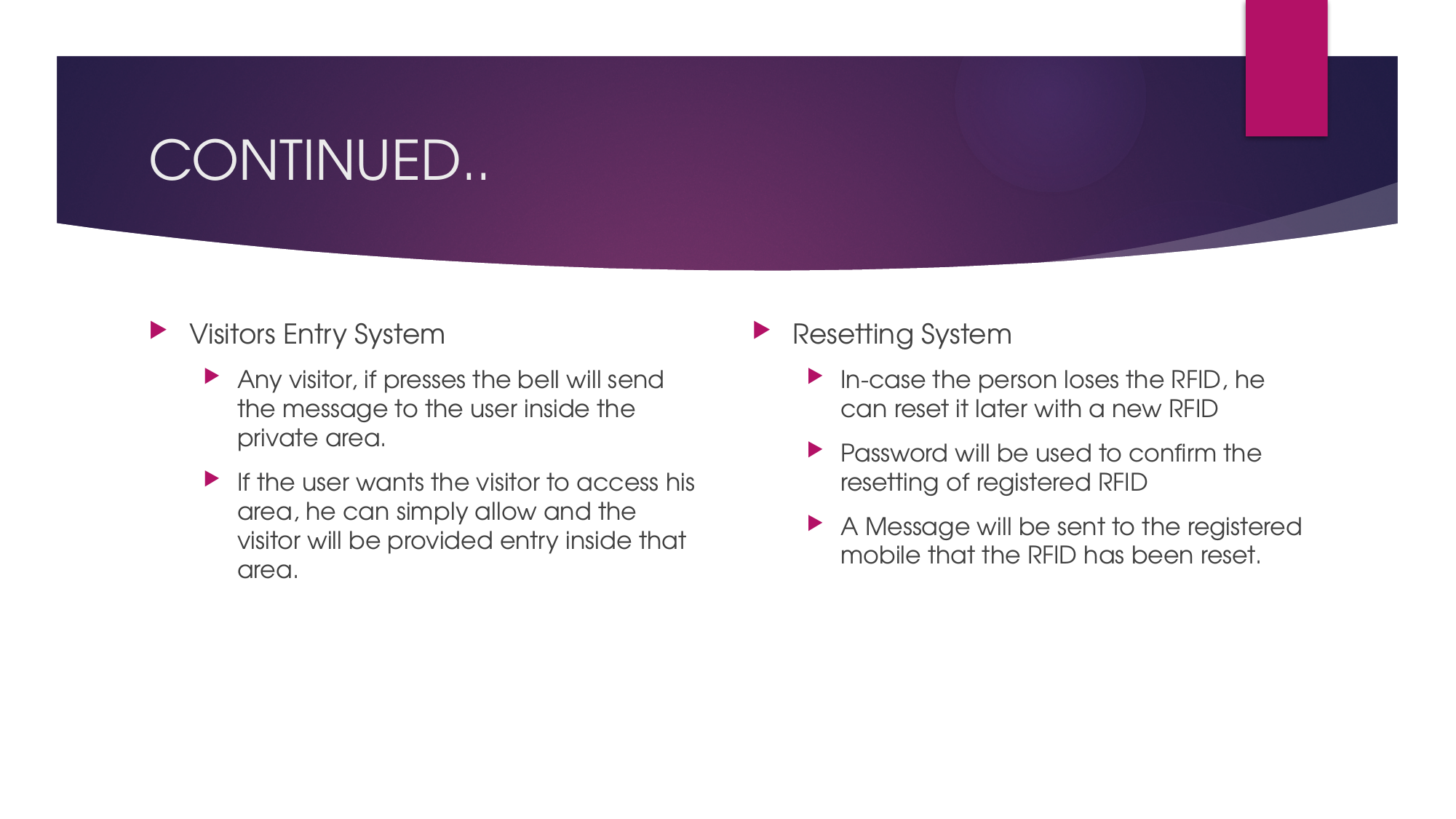

# CONTINUED..
Visitors Entry System
Any visitor, if presses the bell will send the message to the user inside the private area.
If the user wants the visitor to access his area, he can simply allow and the visitor will be provided entry inside that area.
Resetting System
In-case the person loses the RFID, he can reset it later with a new RFID
Password will be used to confirm the resetting of registered RFID
A Message will be sent to the registered mobile that the RFID has been reset.